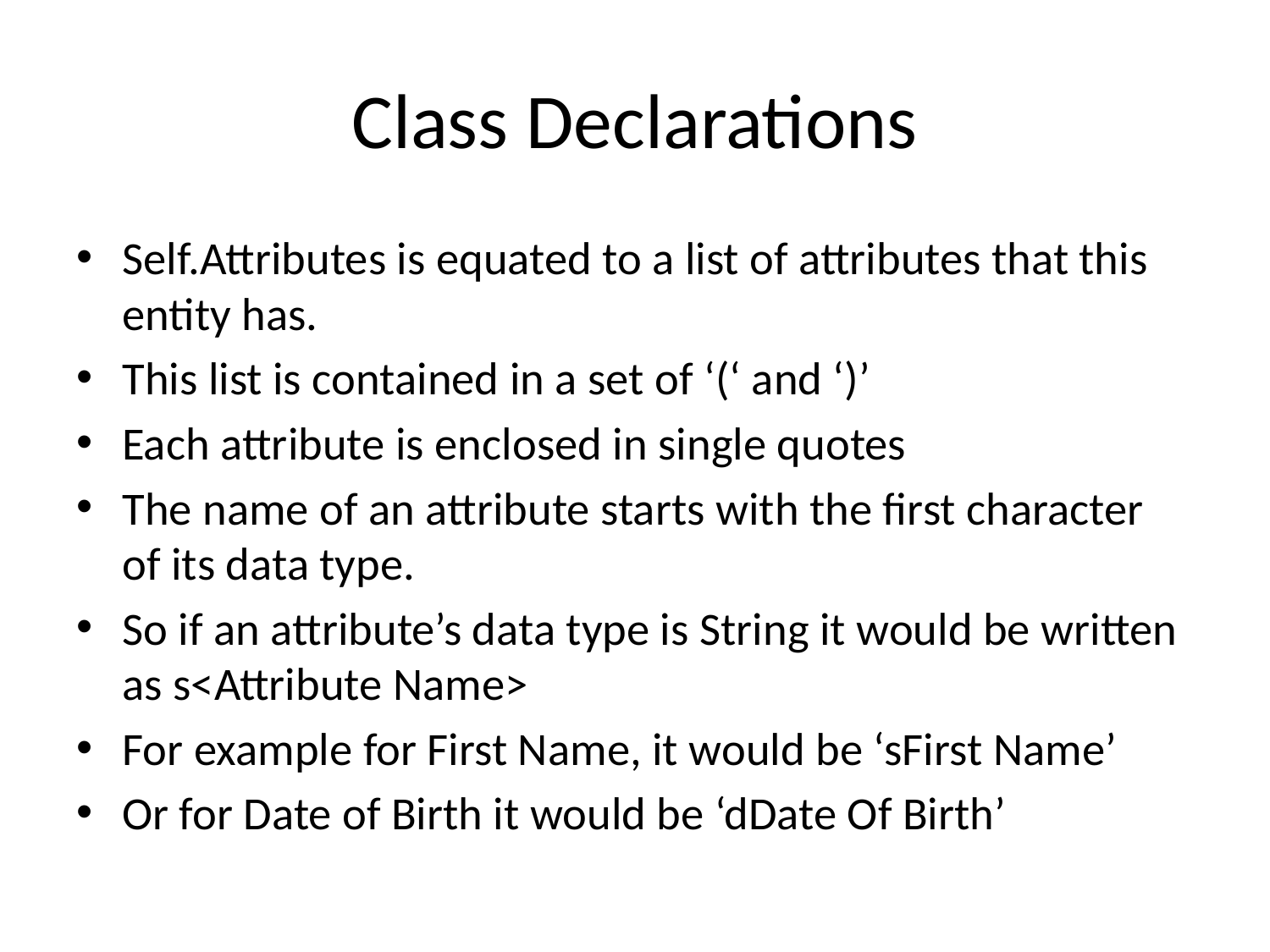

# Class Declarations
Self.Attributes is equated to a list of attributes that this entity has.
This list is contained in a set of ‘(‘ and ‘)’
Each attribute is enclosed in single quotes
The name of an attribute starts with the first character of its data type.
So if an attribute’s data type is String it would be written as s<Attribute Name>
For example for First Name, it would be ‘sFirst Name’
Or for Date of Birth it would be ‘dDate Of Birth’